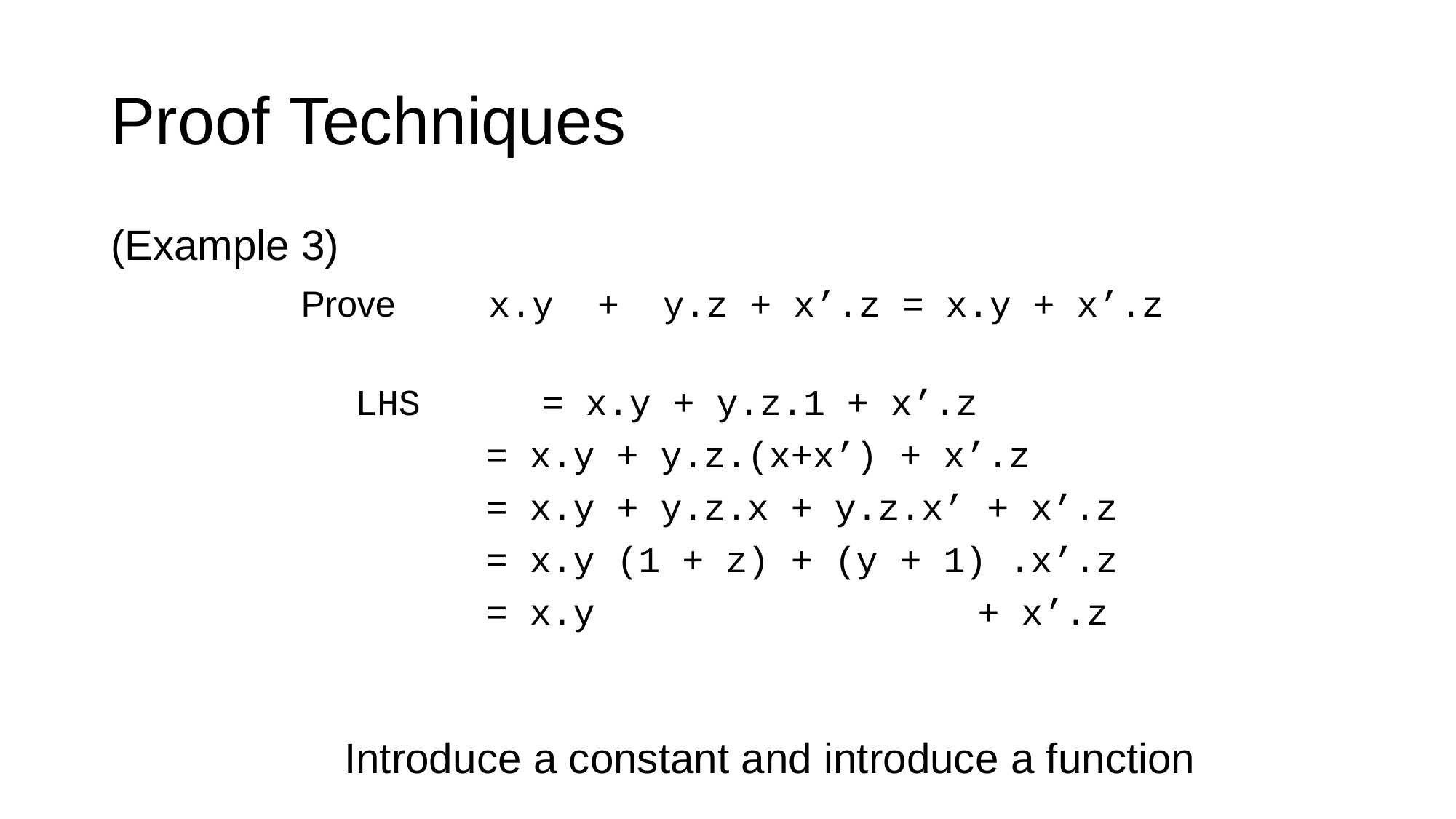

# Proof Techniques
(Example 3)

Prove	x.y	+	y.z + x’.z = x.y + x’.z

LHS	= x.y + y.z.1 + x’.z
= x.y + y.z.(x+x’) + x’.z
= x.y + y.z.x + y.z.x’ + x’.z
= x.y (1 + z) + (y + 1) .x’.z
= x.y	+ x’.z

Introduce a constant and introduce a function